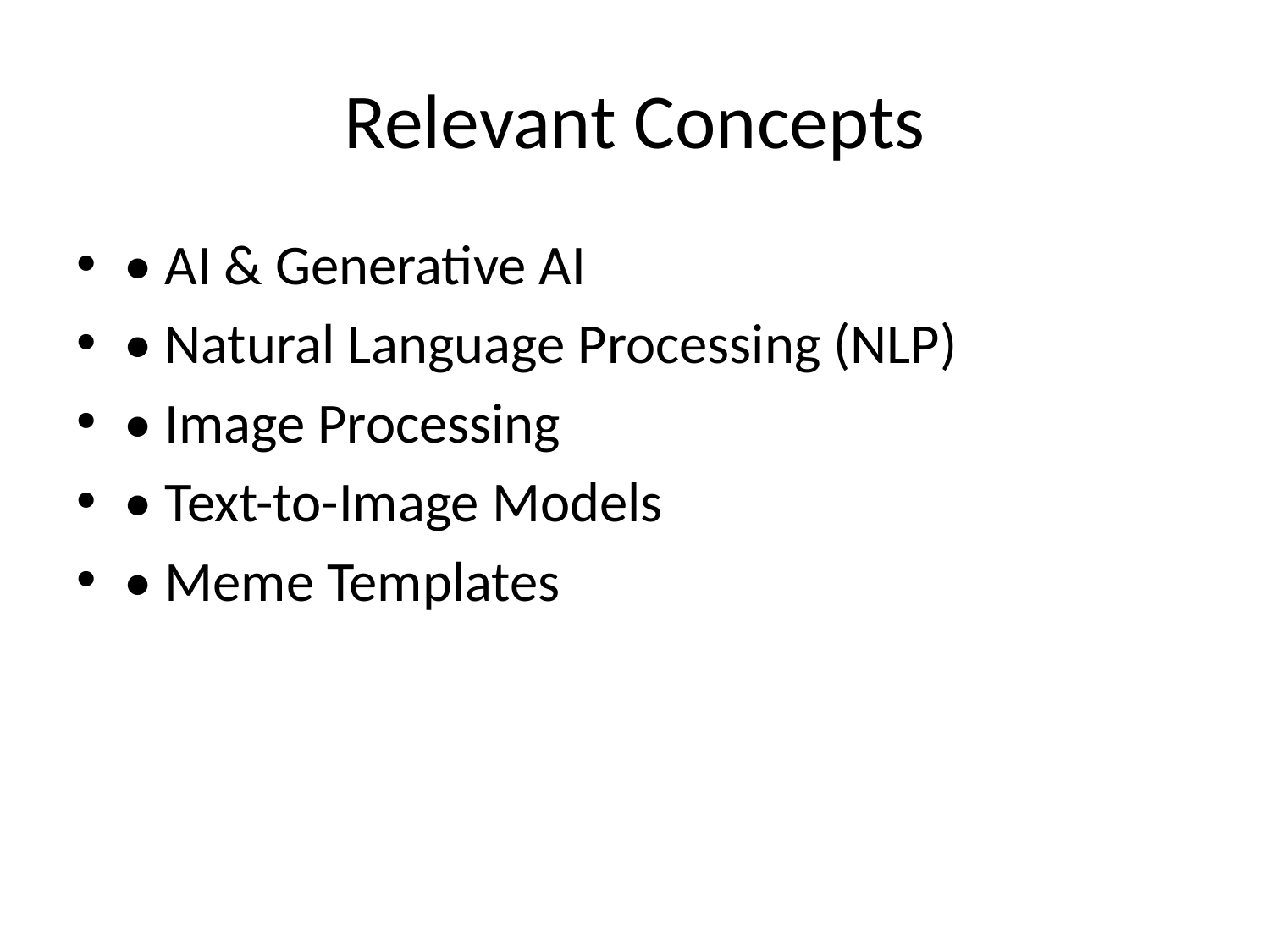

# Relevant Concepts
• AI & Generative AI
• Natural Language Processing (NLP)
• Image Processing
• Text-to-Image Models
• Meme Templates